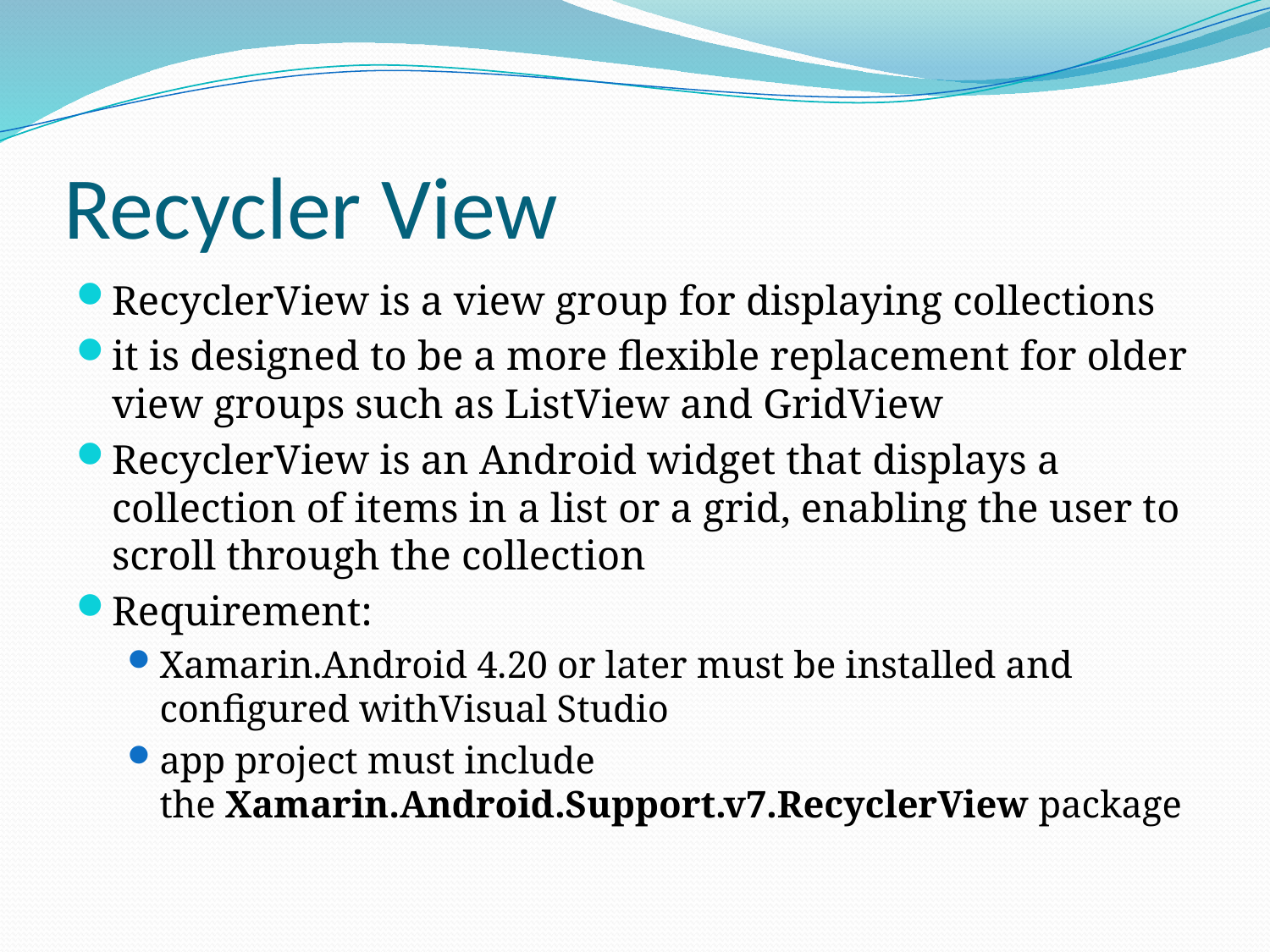

# Recycler View
RecyclerView is a view group for displaying collections
it is designed to be a more flexible replacement for older view groups such as ListView and GridView
RecyclerView is an Android widget that displays a collection of items in a list or a grid, enabling the user to scroll through the collection
Requirement:
Xamarin.Android 4.20 or later must be installed and configured withVisual Studio
app project must include the Xamarin.Android.Support.v7.RecyclerView package